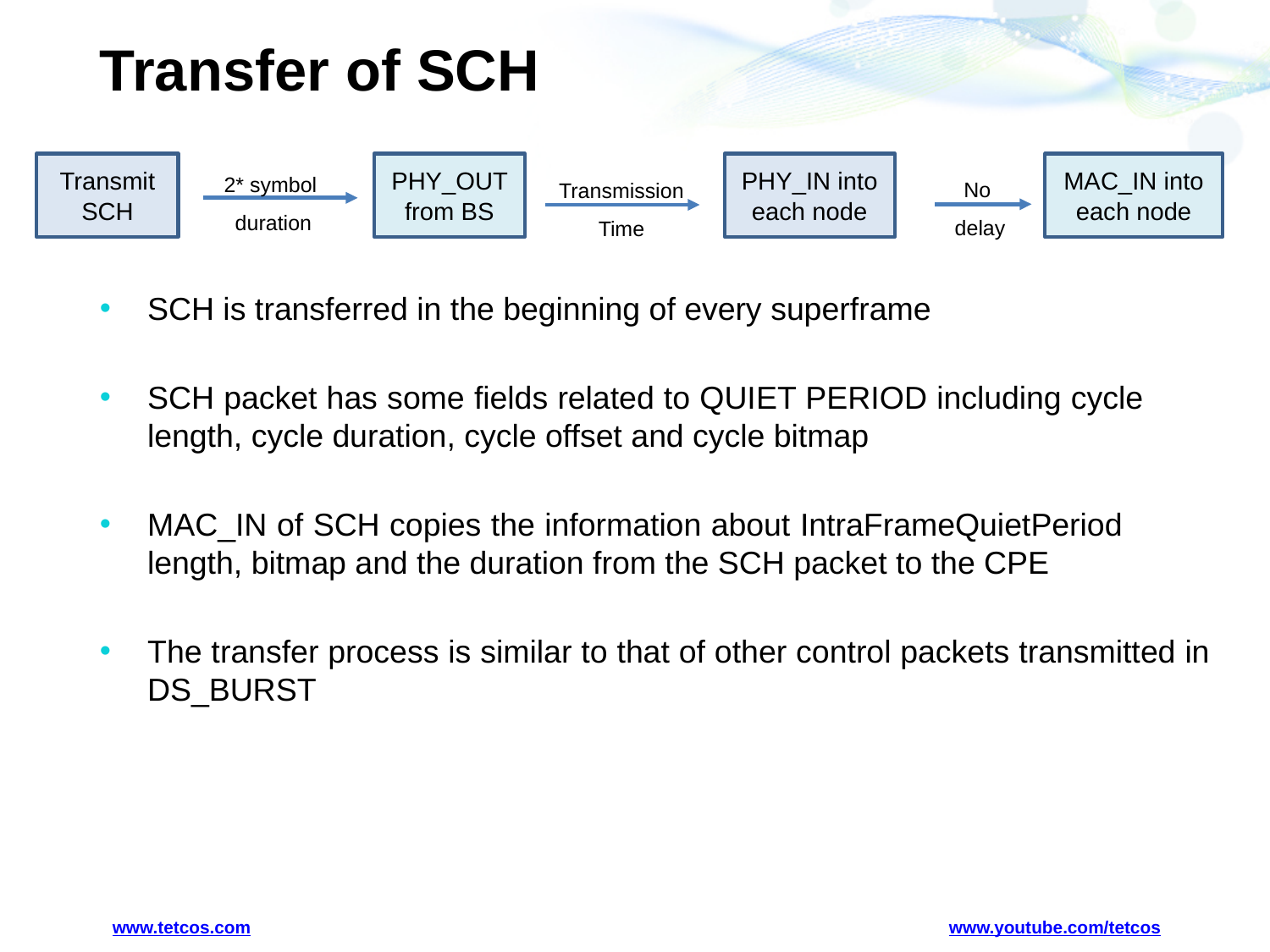

# Transfer of SCH

SCH is transferred in the beginning of every superframe

SCH packet has some fields related to QUIET PERIOD including cycle        length, cycle duration, cycle offset and cycle bitmap

MAC_IN of SCH copies the information about IntraFrameQuietPeriod          length, bitmap and the duration from the SCH packet to the CPE

The transfer process is similar to that of other control packets transmitted in DS_BURST

2* symbol
duration
PHY_OUT from BS
PHY_IN into each node
MAC_IN into each node
Transmit SCH
No
delay
Transmission
Time